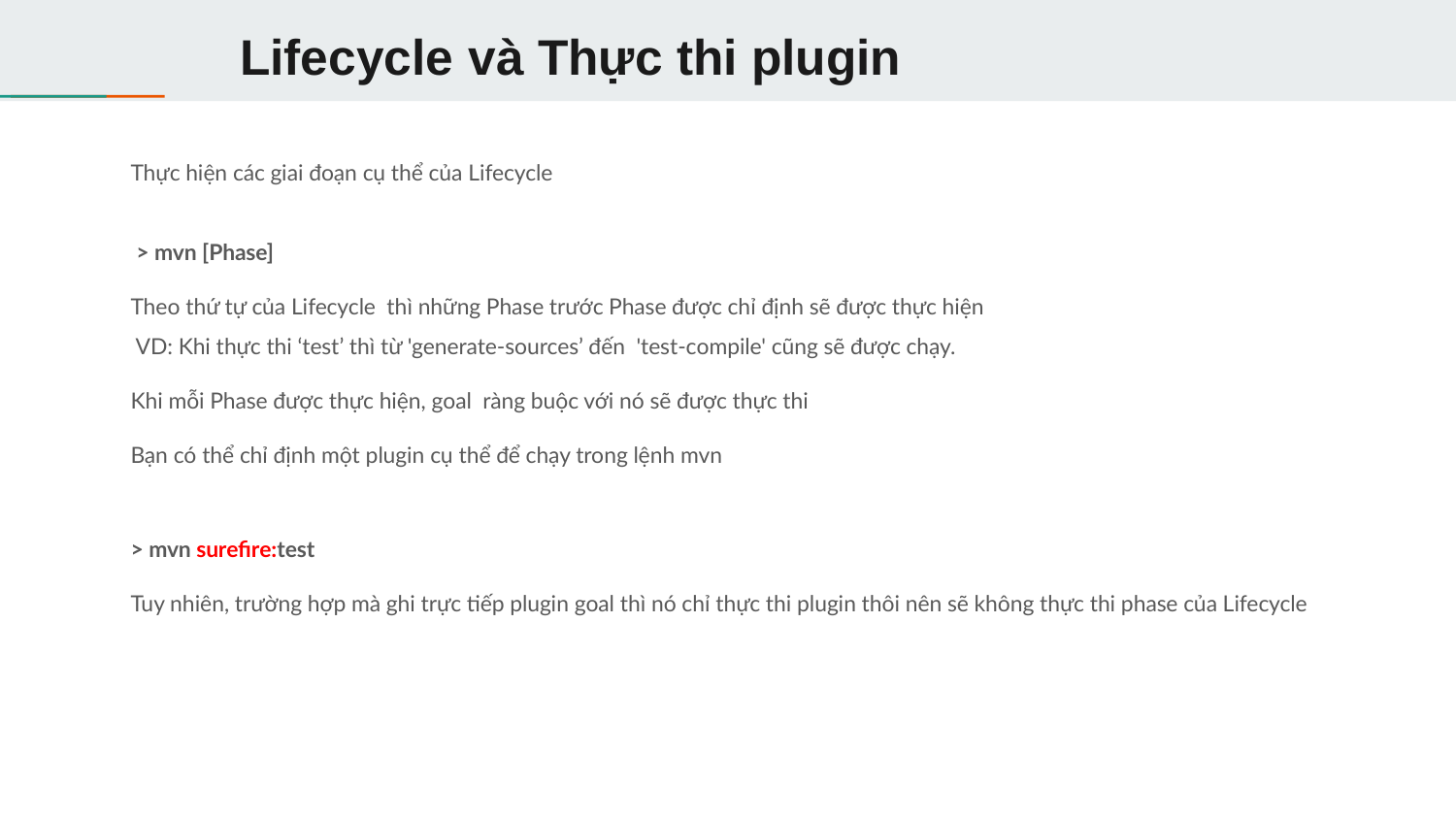

# Lifecycle và Thực thi plugin
Thực hiện các giai đoạn cụ thể của Lifecycle
 > mvn [Phase]
Theo thứ tự của Lifecycle  thì những Phase trước Phase được chỉ định sẽ được thực hiện
 VD: Khi thực thi ‘test’ thì từ 'generate-sources’ đến  'test-compile' cũng sẽ được chạy.
Khi mỗi Phase được thực hiện, goal  ràng buộc với nó sẽ được thực thi
Bạn có thể chỉ định một plugin cụ thể để chạy trong lệnh mvn
> mvn surefire:test
Tuy nhiên, trường hợp mà ghi trực tiếp plugin goal thì nó chỉ thực thi plugin thôi nên sẽ không thực thi phase của Lifecycle